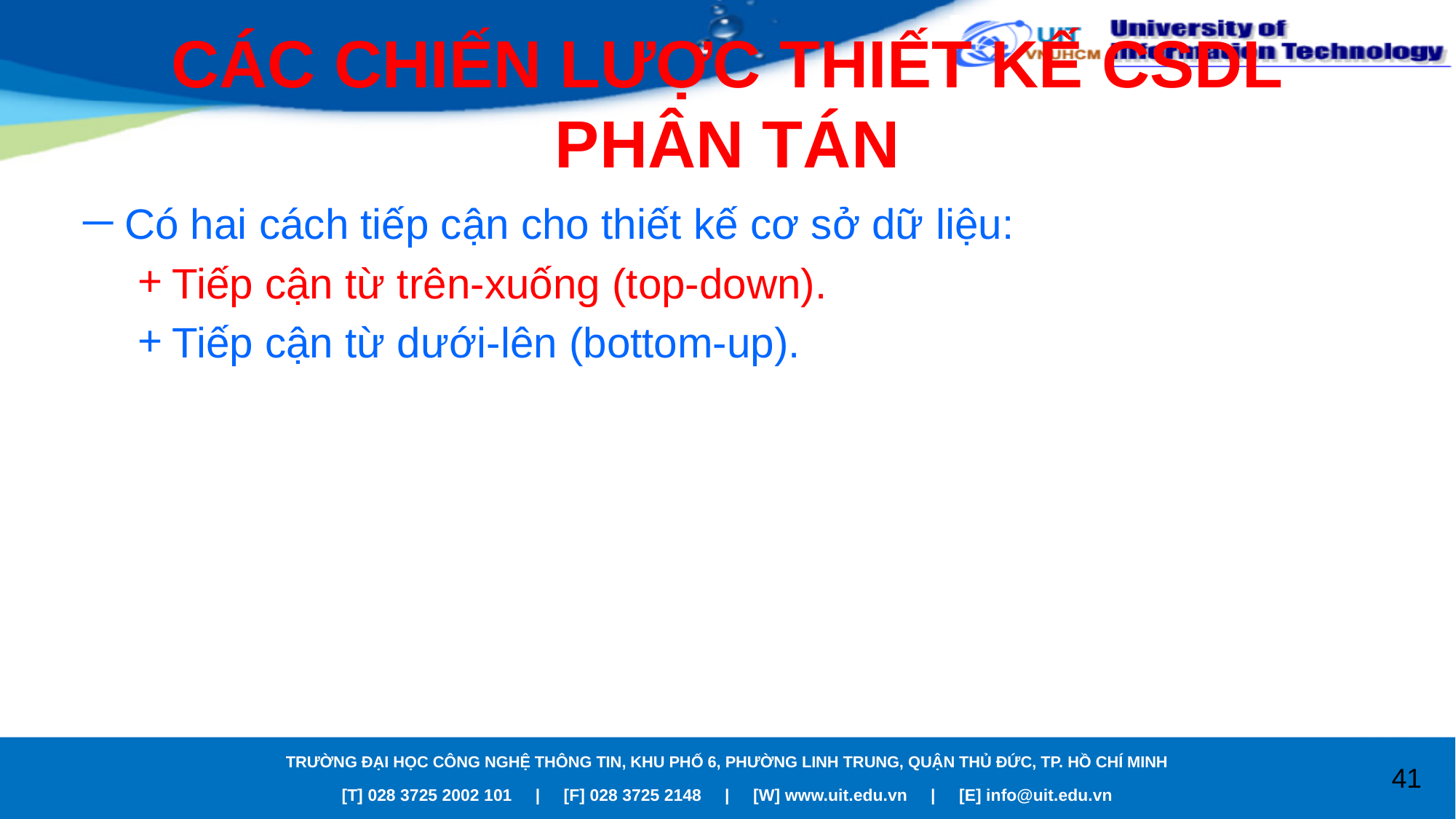

# CÁC CHIẾN LƯỢC THIẾT KẾ CSDL PHÂN TÁN
Có hai cách tiếp cận cho thiết kế cơ sở dữ liệu:
Tiếp cận từ trên-xuống (top-down).
Tiếp cận từ dưới-lên (bottom-up).